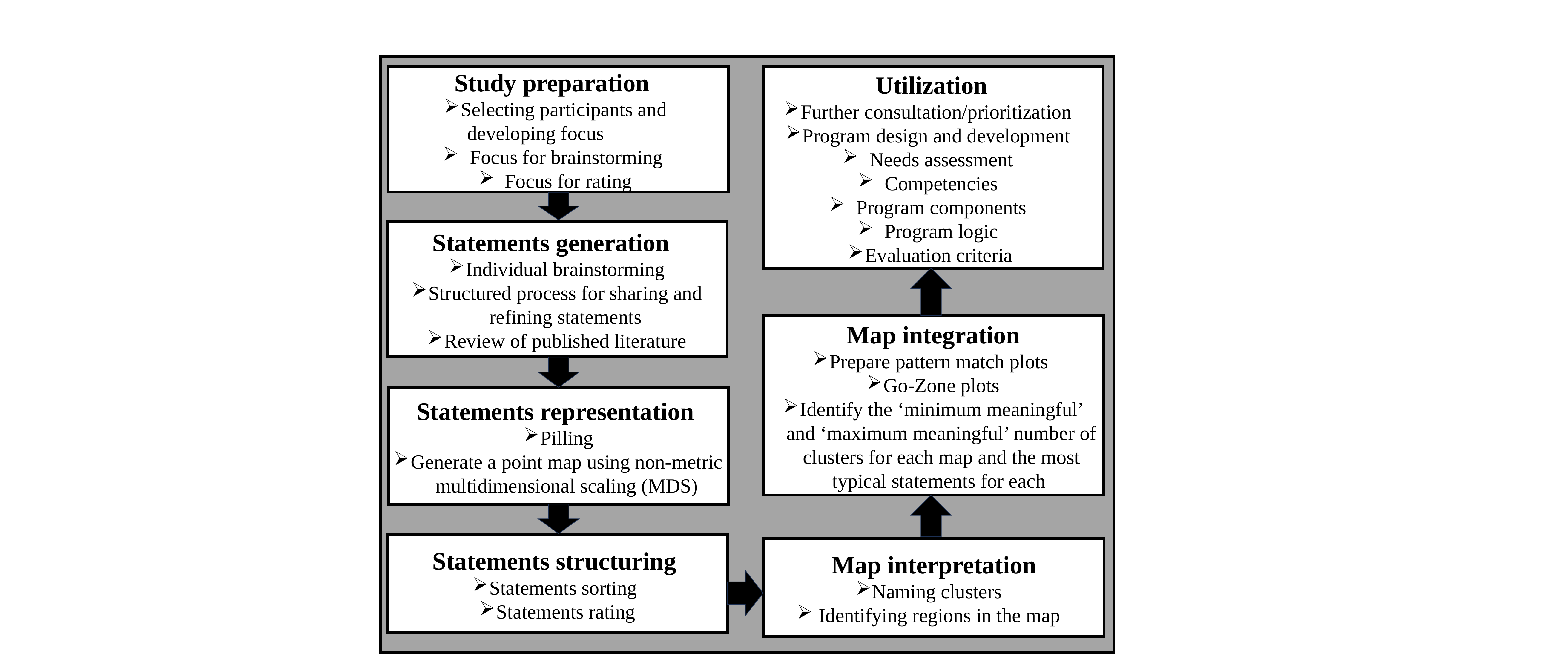

Study preparation
Selecting participants and
developing focus
  Focus for brainstorming
  Focus for rating
Utilization
Further consultation/prioritization
Program design and development
  Needs assessment
  Competencies
  Program components
  Program logic
Evaluation criteria

Statements generation
Individual brainstorming
Structured process for sharing and refining statements
Review of published literature

Map integration
Prepare pattern match plots
Go-Zone plots
Identify the ‘minimum meaningful’ and ‘maximum meaningful’ number of clusters for each map and the most typical statements for each

Statements representation
Pilling
Generate a point map using non-metric multidimensional scaling (MDS)

Statements structuring
Statements sorting
Statements rating
Map interpretation
Naming clusters
 Identifying regions in the map